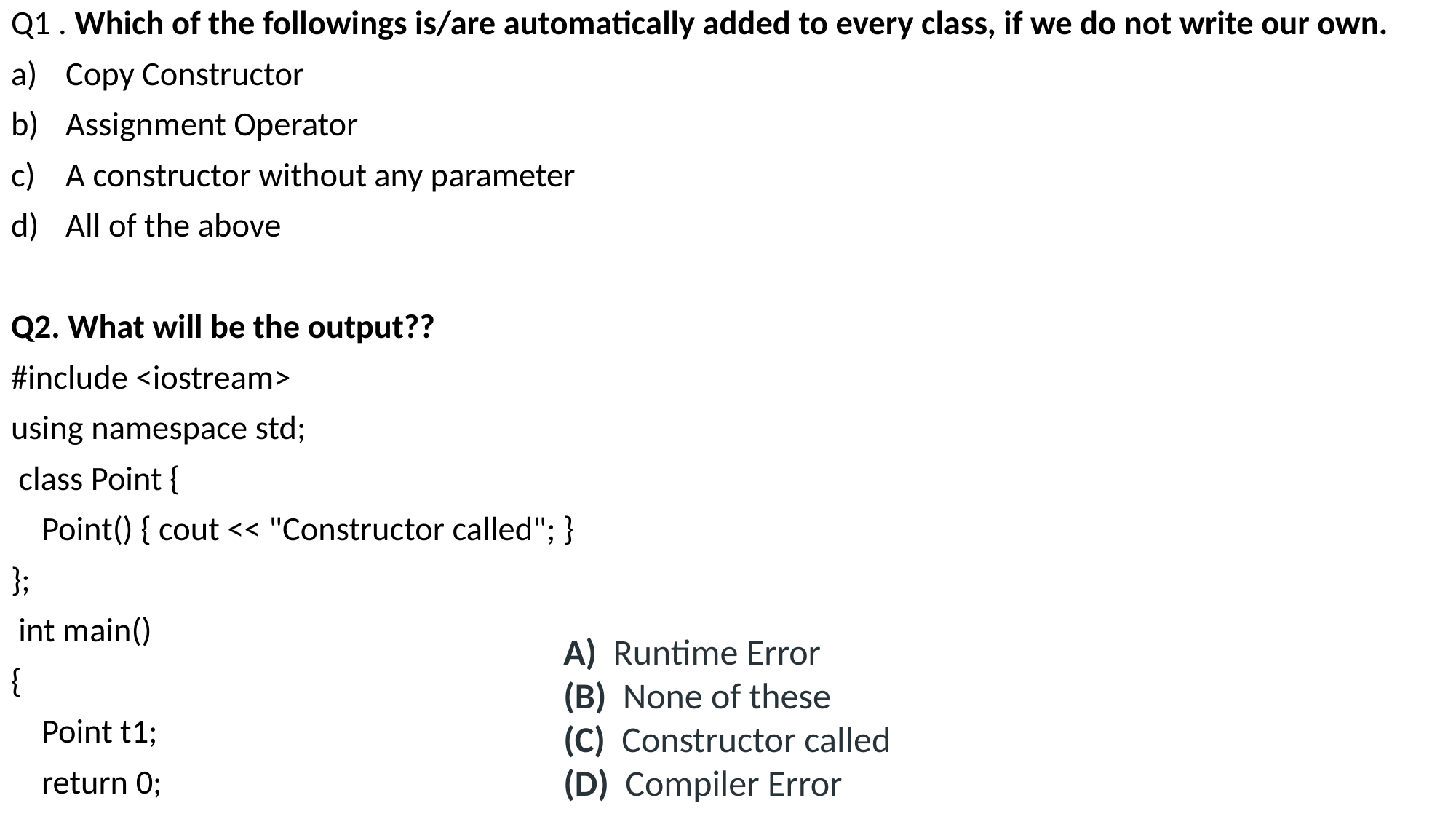

Q1 . Which of the followings is/are automatically added to every class, if we do not write our own.
Copy Constructor
Assignment Operator
A constructor without any parameter
All of the above

Q2. What will be the output??
#include <iostream>
using namespace std;
 class Point {
    Point() { cout << "Constructor called"; }
};
 int main()
{
    Point t1;
    return 0;

A)  Runtime Error
(B)  None of these
(C)  Constructor called
(D)  Compiler Error